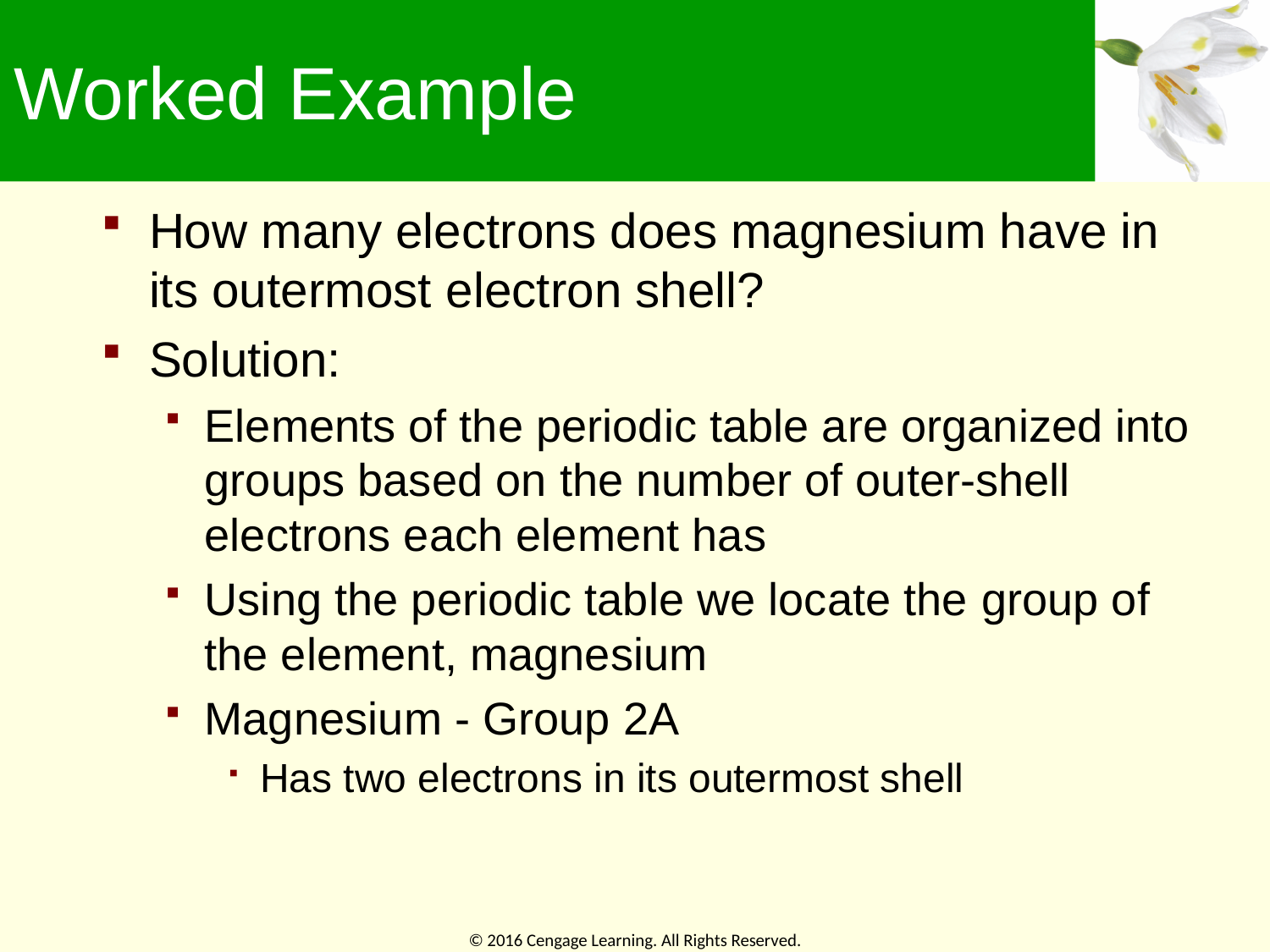

# Worked Example
How many electrons does magnesium have in its outermost electron shell?
Solution:
Elements of the periodic table are organized into groups based on the number of outer-shell electrons each element has
Using the periodic table we locate the group of the element, magnesium
Magnesium - Group 2A
Has two electrons in its outermost shell